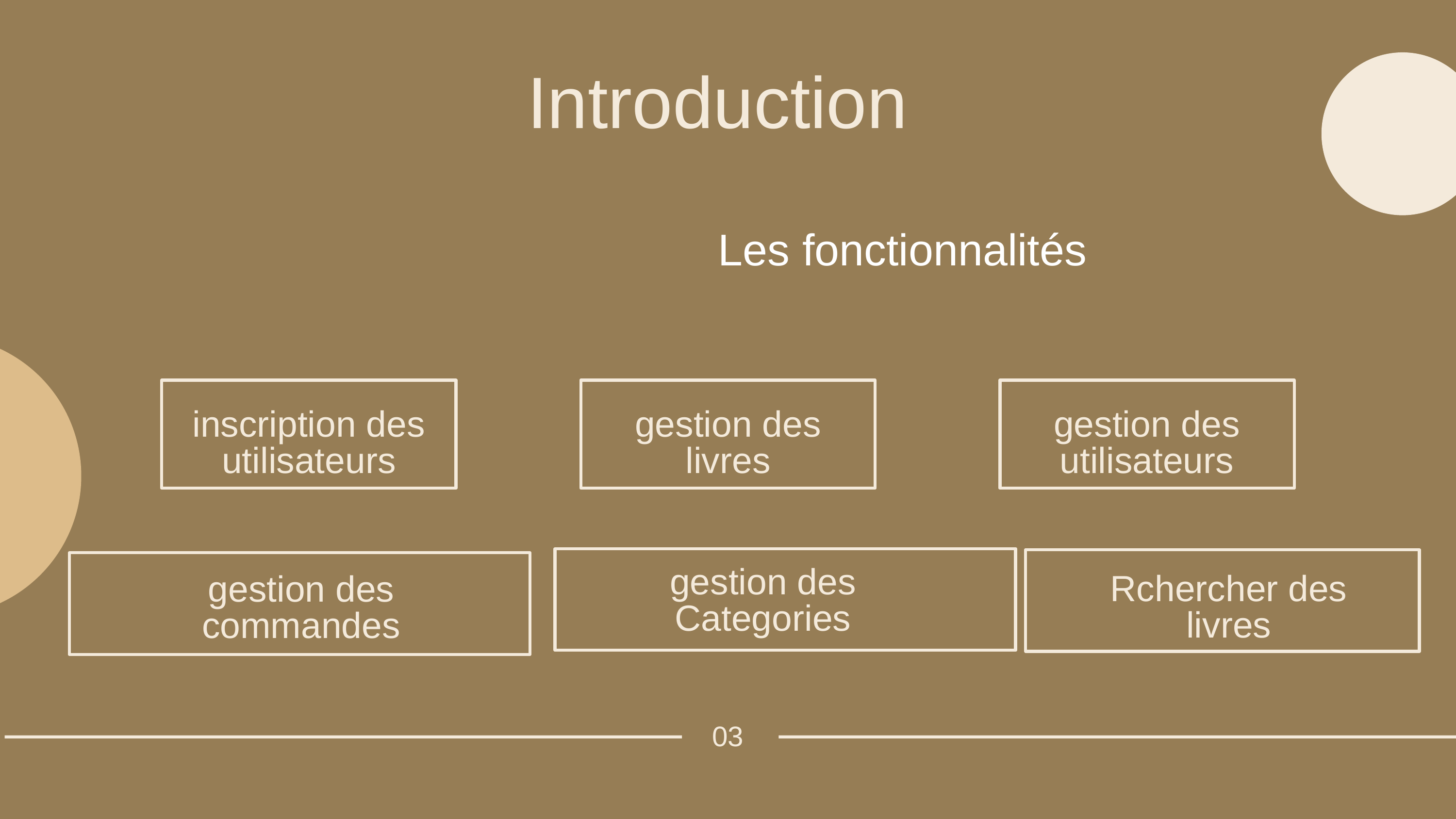

Introduction
Les fonctionnalités

inscription des utilisateurs
gestion des livres
gestion des utilisateurs

gestion des Categories
Rchercher des livres
gestion des commandes
03